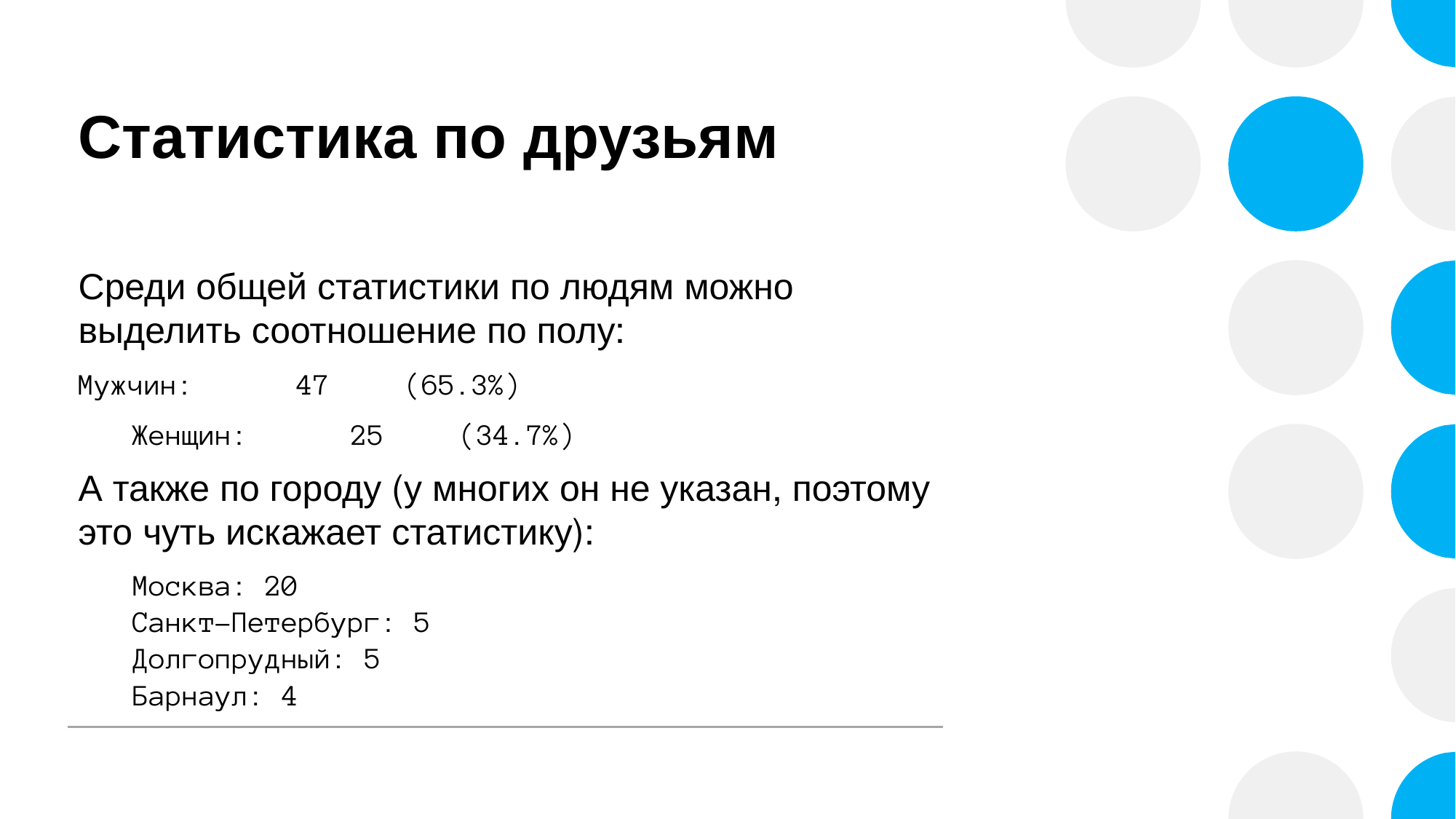

# Статистика по друзьям
Среди общей статистики по людям можно выделить соотношение по полу:
Мужчин:	47	(65.3%)
Женщин:	25	(34.7%)
А также по городу (у многих он не указан, поэтому это чуть искажает статистику):
Москва: 20
Санкт-Петербург: 5
Долгопрудный: 5
Барнаул: 4